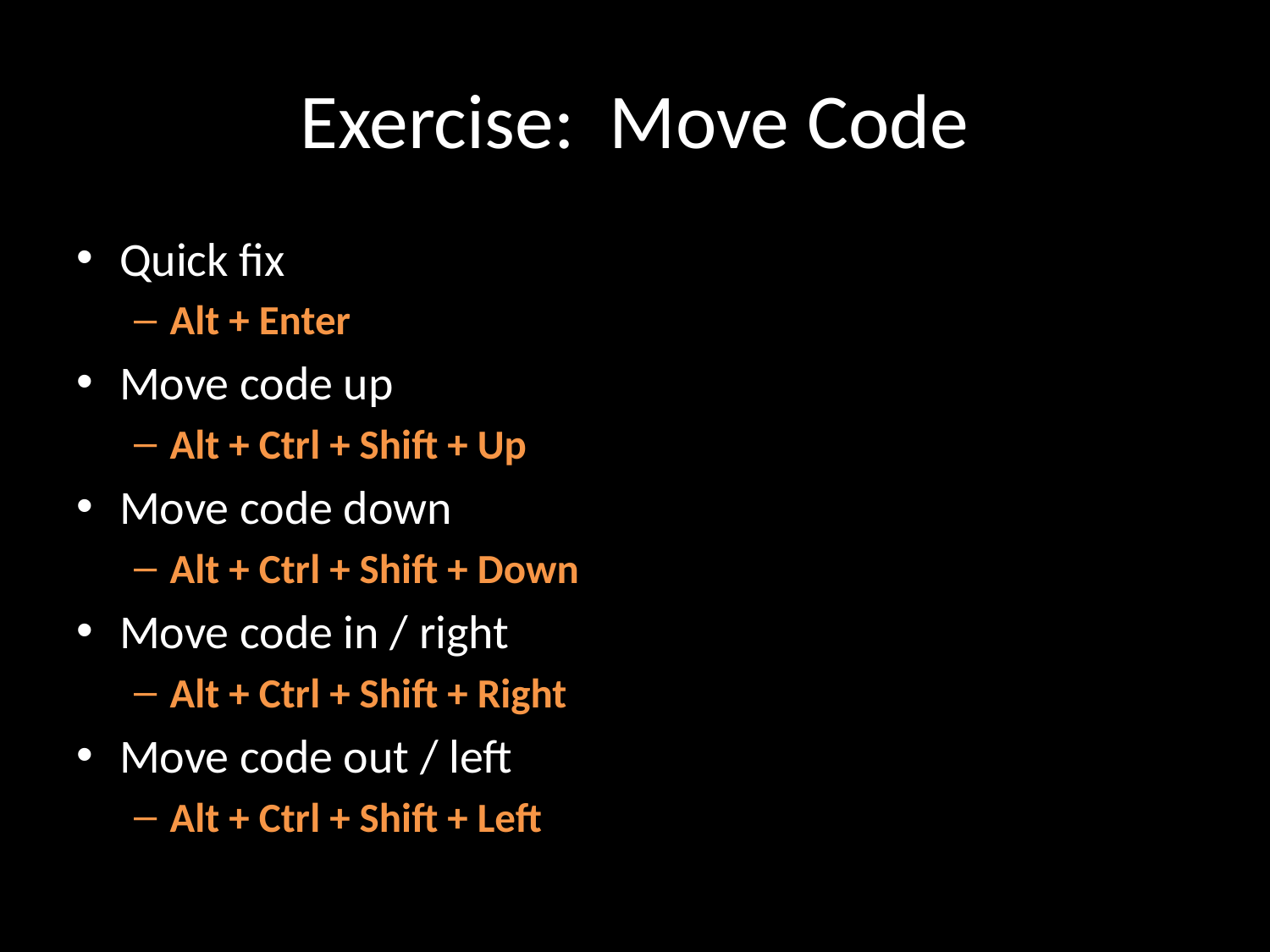

# Exercise:  Move Code
Quick fix
Alt + Enter
Move code up
Alt + Ctrl + Shift + Up
Move code down
Alt + Ctrl + Shift + Down
Move code in / right
Alt + Ctrl + Shift + Right
Move code out / left
Alt + Ctrl + Shift + Left